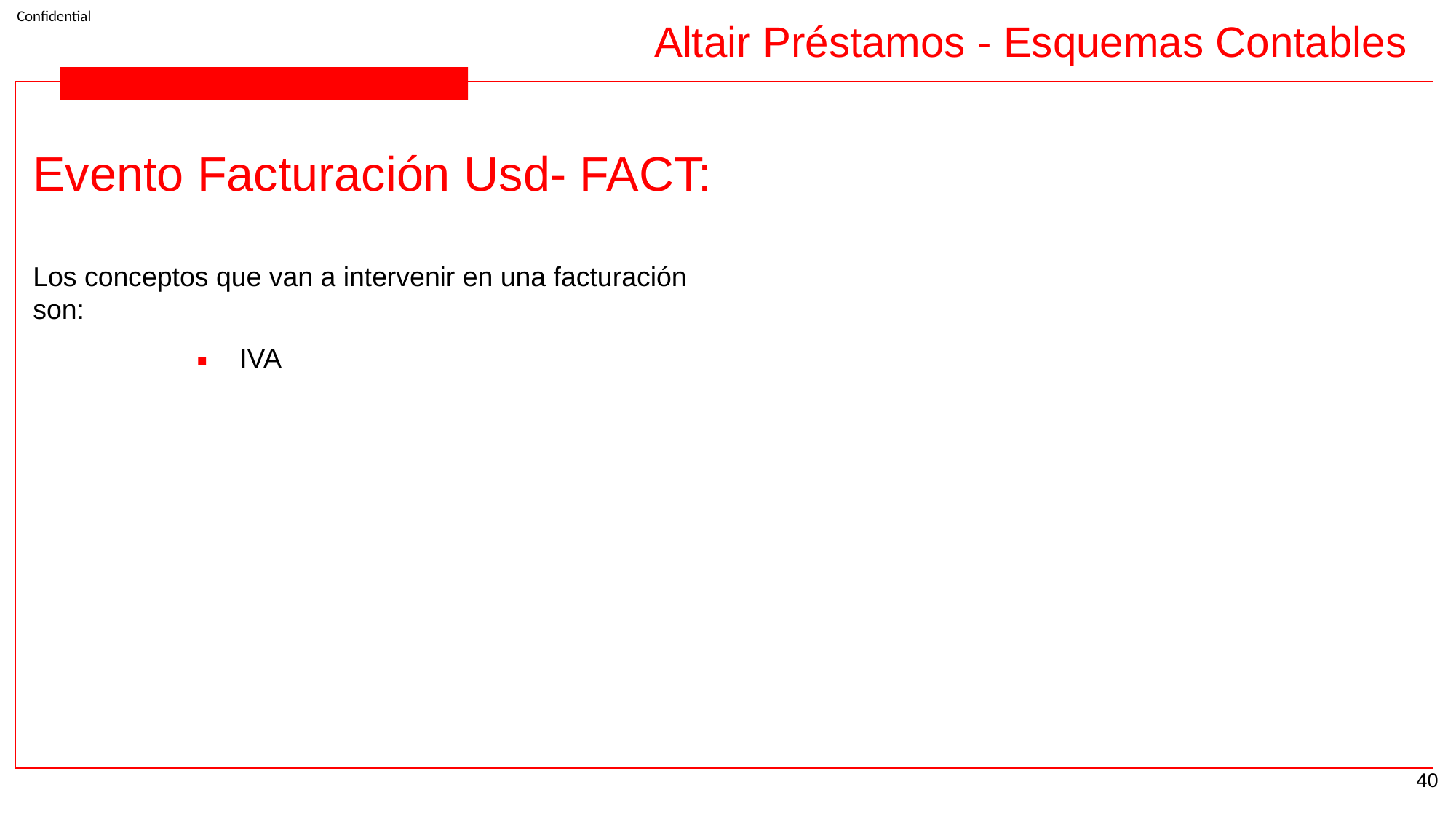

Altair Préstamos - Esquemas Contables

Evento Facturación Usd- FACT:

Los conceptos que van a intervenir en una facturación son:
IVA

40